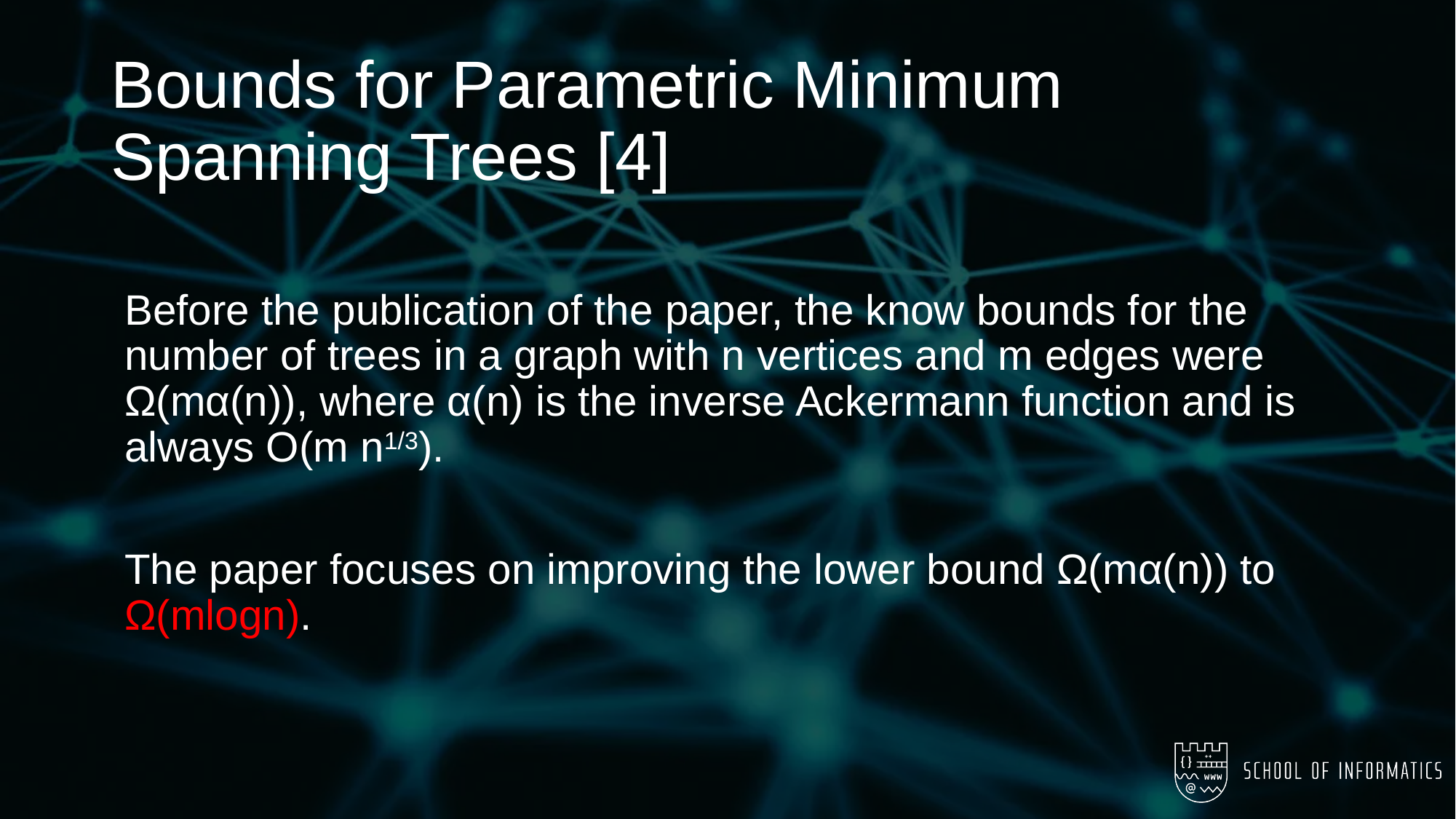

# Bounds for Parametric Minimum Spanning Trees [4]
Before the publication of the paper, the know bounds for the number of trees in a graph with n vertices and m edges were Ω(mα(n)), where α(n) is the inverse Ackermann function and is always O(m n1/3).

The paper focuses on improving the lower bound Ω(mα(n)) to Ω(mlogn).